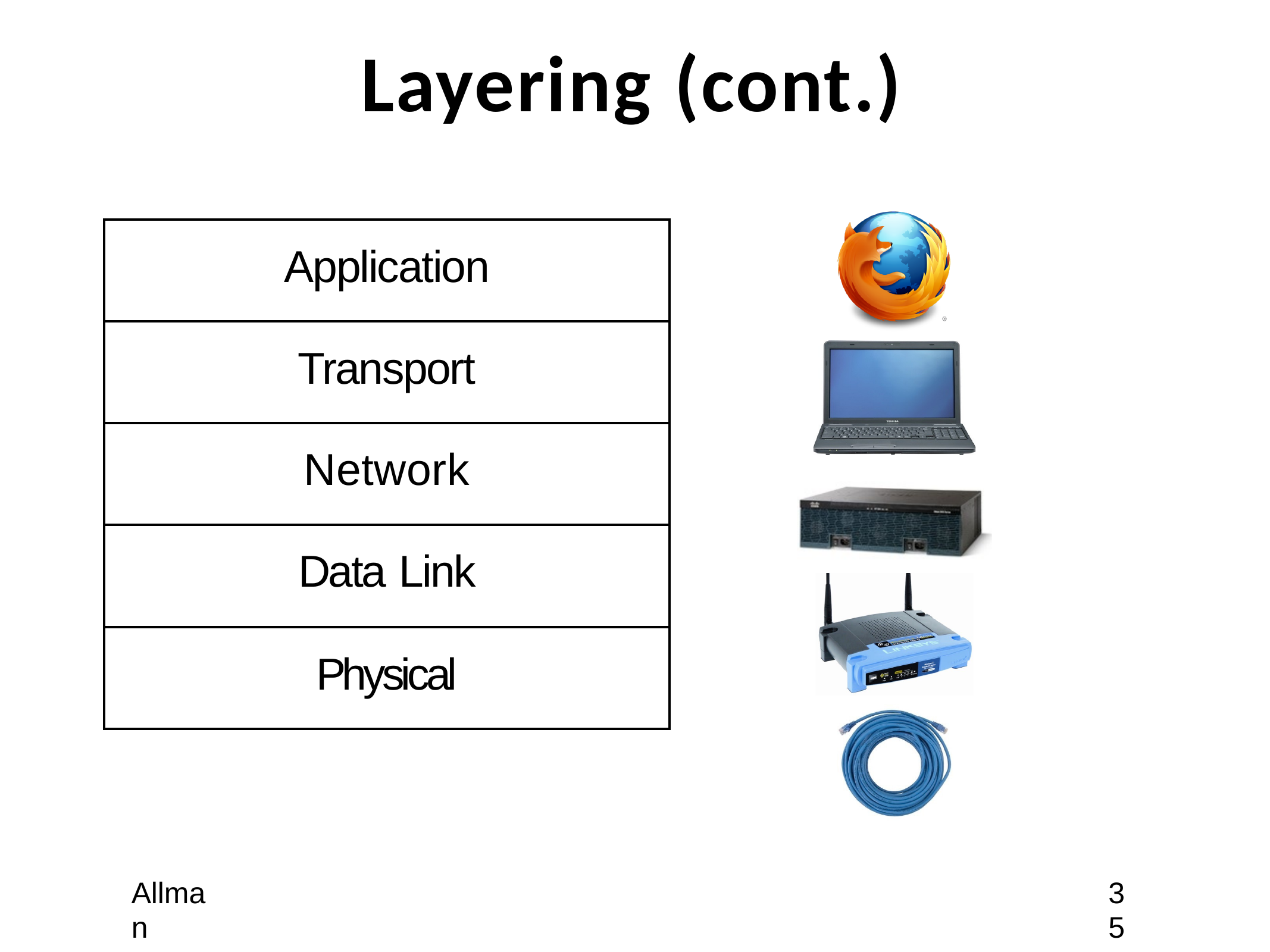

# Layering (cont.)

| Application |
| --- |
| Transport |
| Network |
| Data Link |
| Physical |

Allman
35